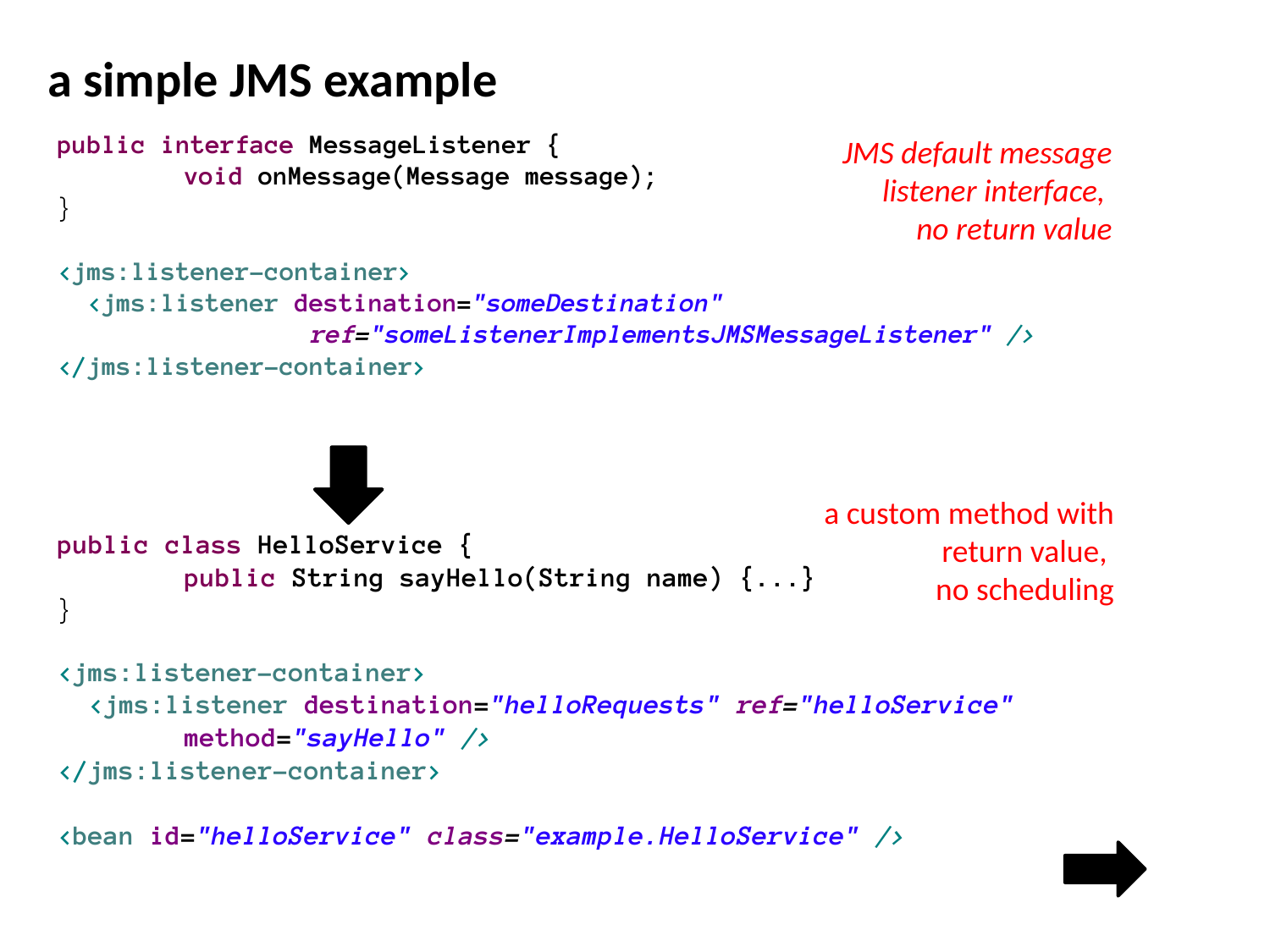

# a simple JMS example
public interface MessageListener {
	void onMessage(Message message);
}

<jms:listener-container>
  <jms:listener destination="someDestination"
		ref="someListenerImplementsJMSMessageListener" />
</jms:listener-container>

JMS default message listener interface,
no return value

a custom method with return value,
no scheduling
public class HelloService {
	public String sayHello(String name) {...}
}

<jms:listener-container>
  <jms:listener destination="helloRequests" ref="helloService"
 	method="sayHello" />
</jms:listener-container>

<bean id="helloService" class="example.HelloService" />